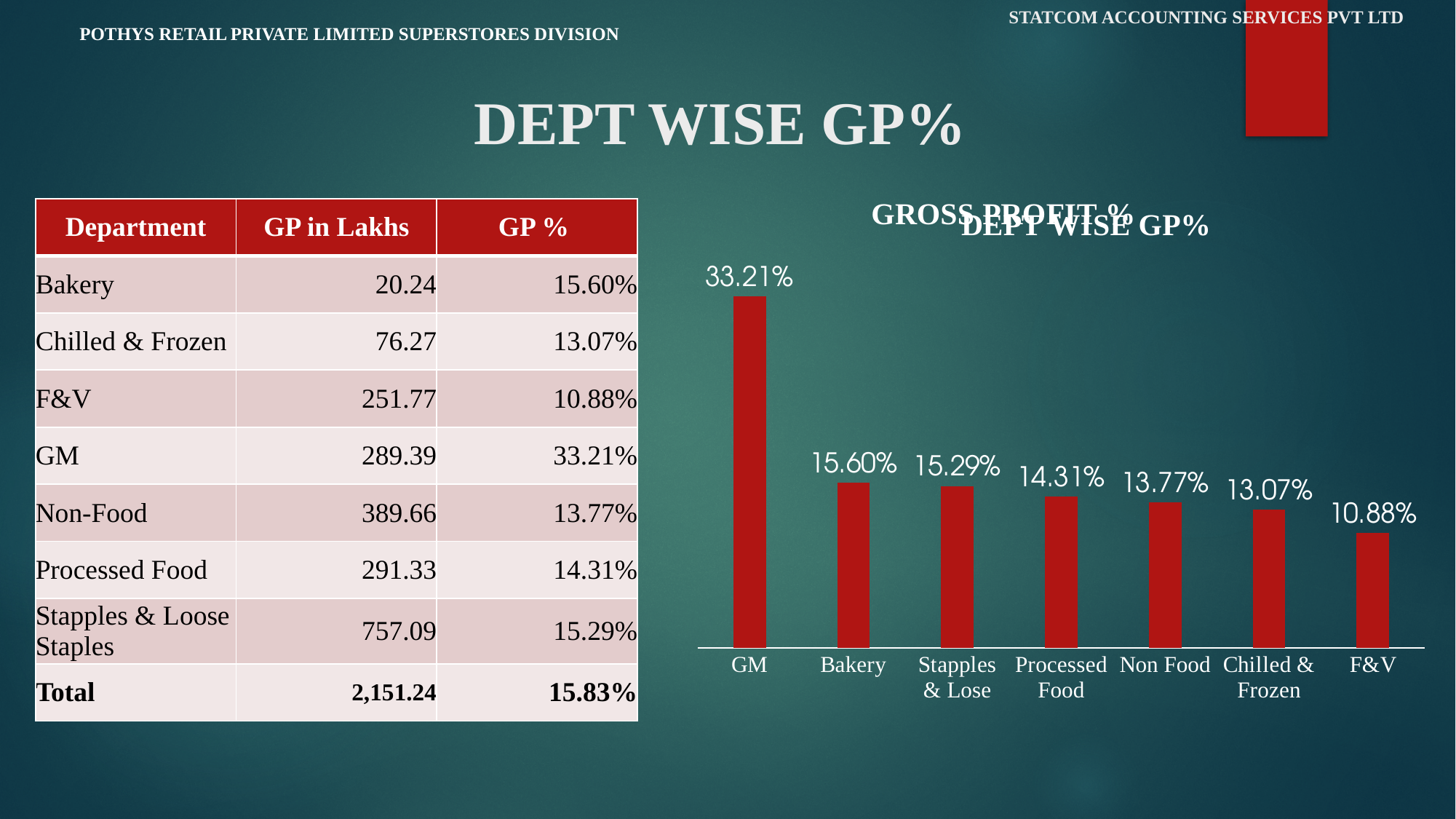

# STATCOM ACCOUNTING SERVICES PVT LTD
POTHYS RETAIL PRIVATE LIMITED SUPERSTORES DIVISION
DEPT WISE GP%

### Chart: GROSS PROFIT %

| Category |
|---|
| Department | GP in Lakhs | GP % |
| --- | --- | --- |
| Bakery | 20.24 | 15.60% |
| Chilled & Frozen | 76.27 | 13.07% |
| F&V | 251.77 | 10.88% |
| GM | 289.39 | 33.21% |
| Non-Food | 389.66 | 13.77% |
| Processed Food | 291.33 | 14.31% |
| Stapples & Loose Staples | 757.09 | 15.29% |
| Total | 2,151.24 | 15.83% |

### Chart: DEPT WISE GP%

| Category | Total |
|---|---|
| GM | 0.3321 |
| Bakery | 0.156 |
| Stapples & Lose | 0.1529 |
| Processed Food | 0.1431 |
| Non Food | 0.1377 |
| Chilled & Frozen | 0.1307 |
| F&V | 0.1088 |